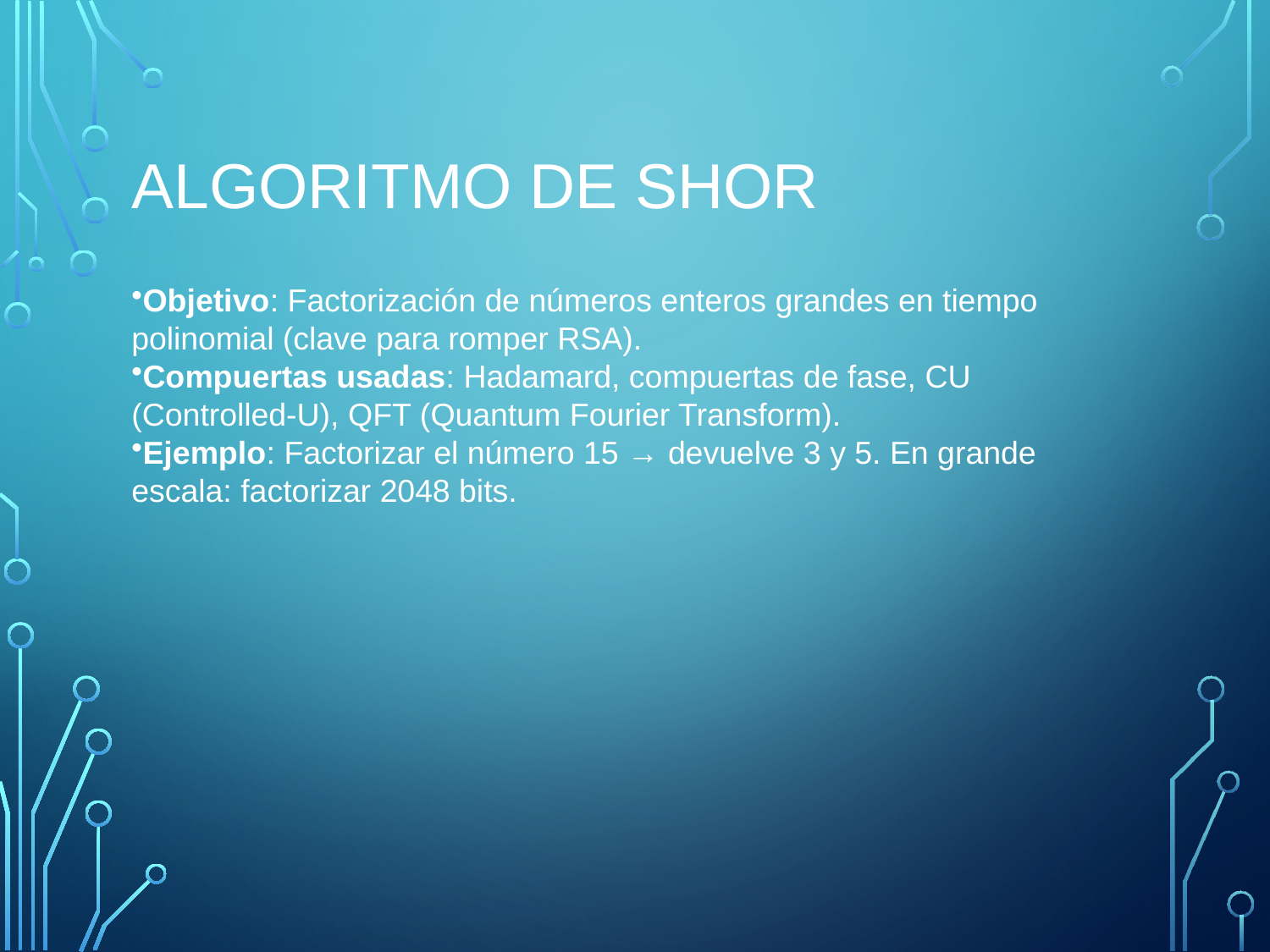

# Algoritmo de Shor
Objetivo: Factorización de números enteros grandes en tiempo polinomial (clave para romper RSA).
Compuertas usadas: Hadamard, compuertas de fase, CU (Controlled-U), QFT (Quantum Fourier Transform).
Ejemplo: Factorizar el número 15 → devuelve 3 y 5. En grande escala: factorizar 2048 bits.